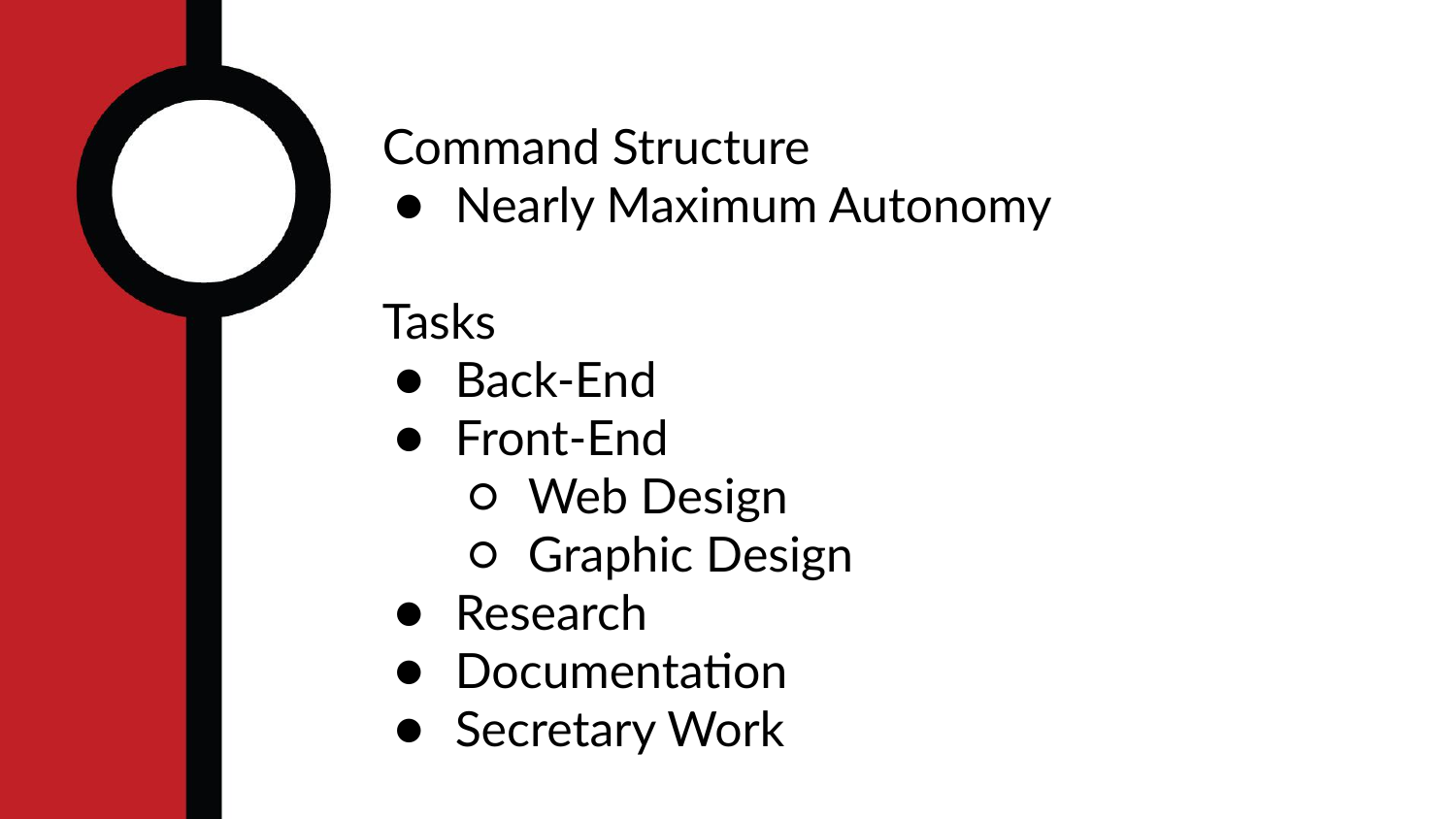

Command Structure
Nearly Maximum Autonomy

Tasks
Back-End
Front-End
Web Design
Graphic Design
Research
Documentation
Secretary Work